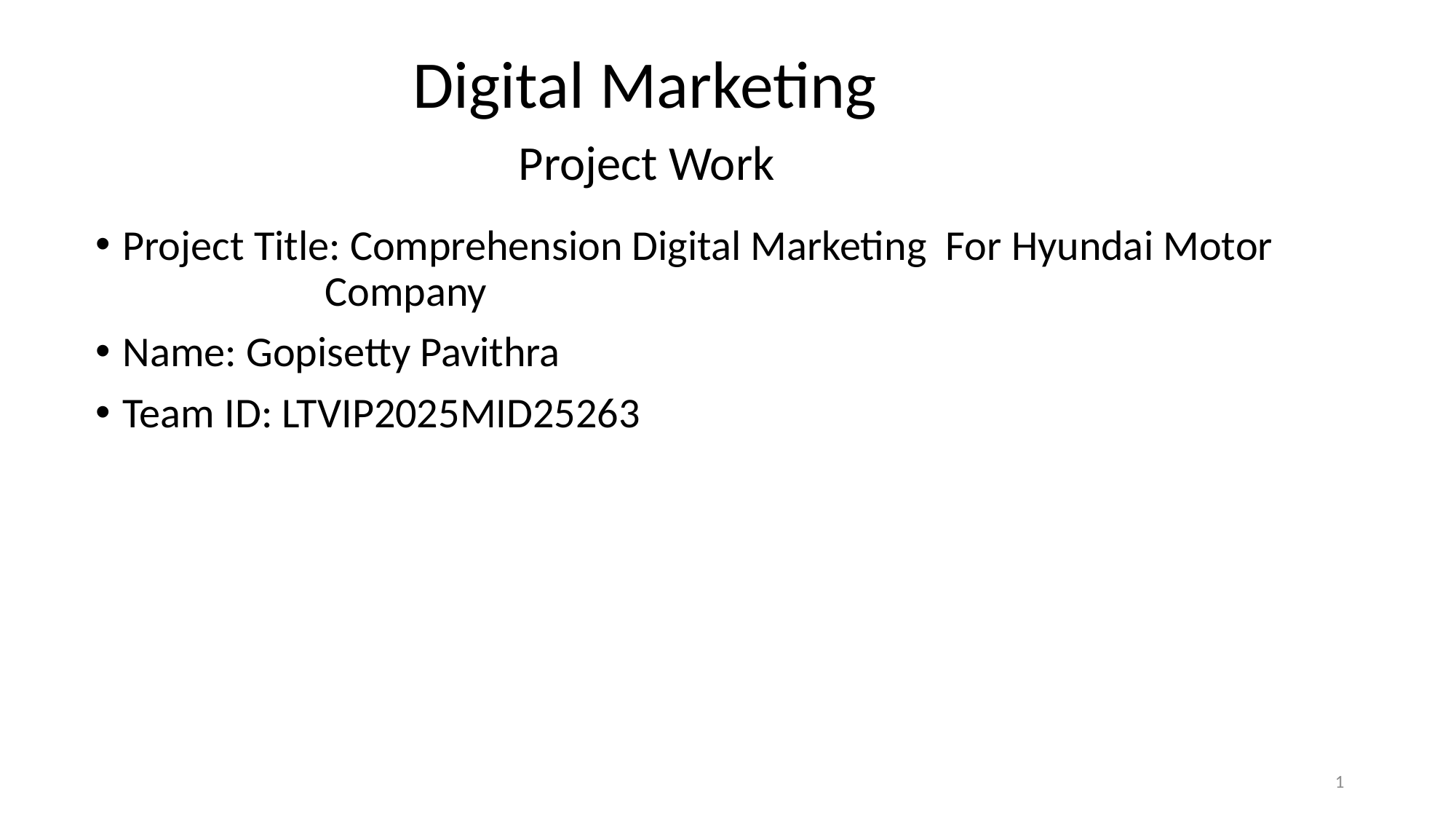

# Digital Marketing Project Work
Project Title: Comprehension Digital Marketing  For Hyundai Motor                             Company
Name: Gopisetty Pavithra
Team ID: LTVIP2025MID25263
1